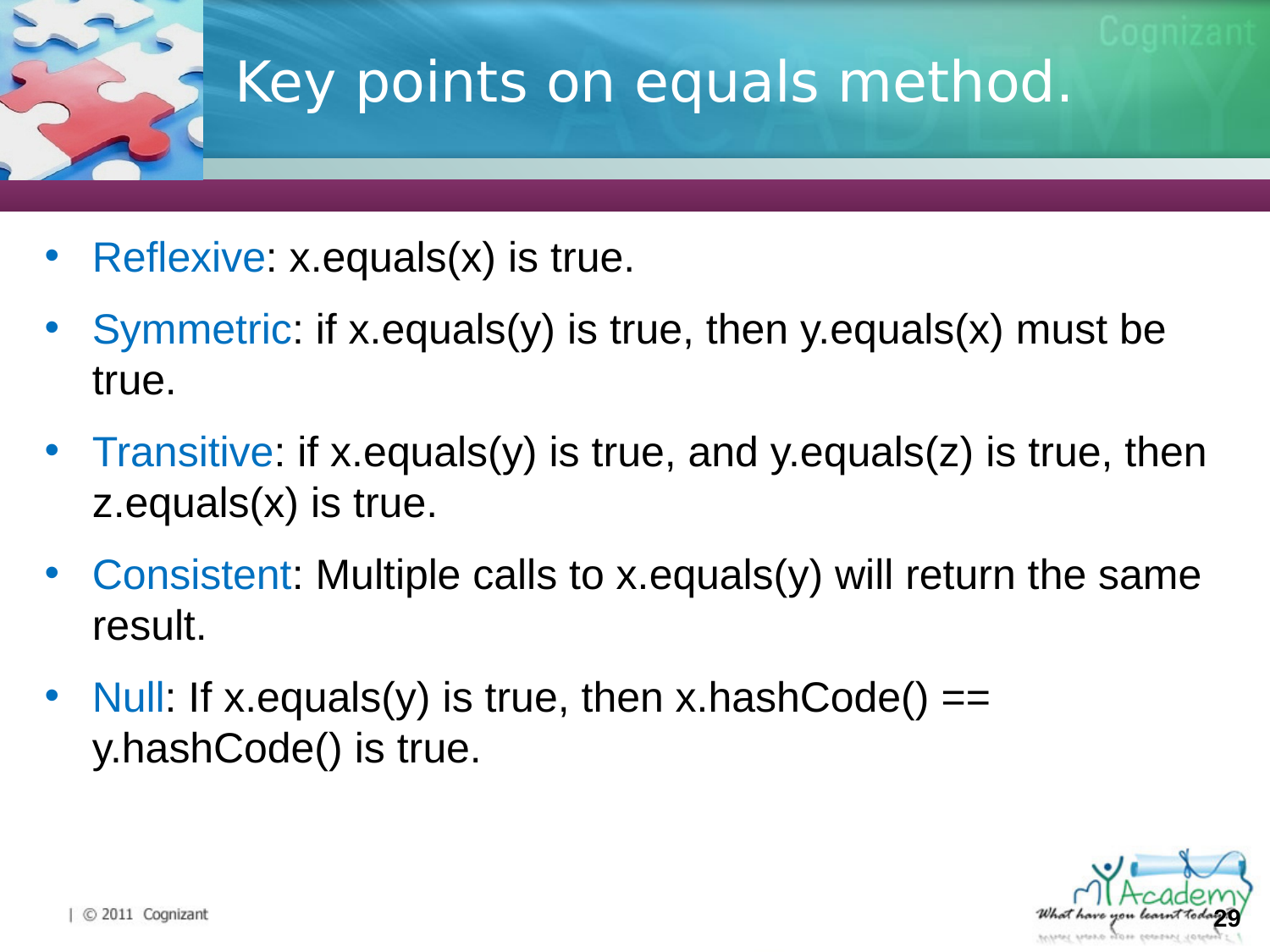

# Key points on equals method.
Reflexive: x.equals(x) is true.
Symmetric: if x.equals(y) is true, then y.equals(x) must be true.
Transitive: if x.equals(y) is true, and y.equals(z) is true, then z.equals(x) is true.
Consistent: Multiple calls to x.equals(y) will return the same result.
Null: If x.equals(y) is true, then x.hashCode() == y.hashCode() is true.

29